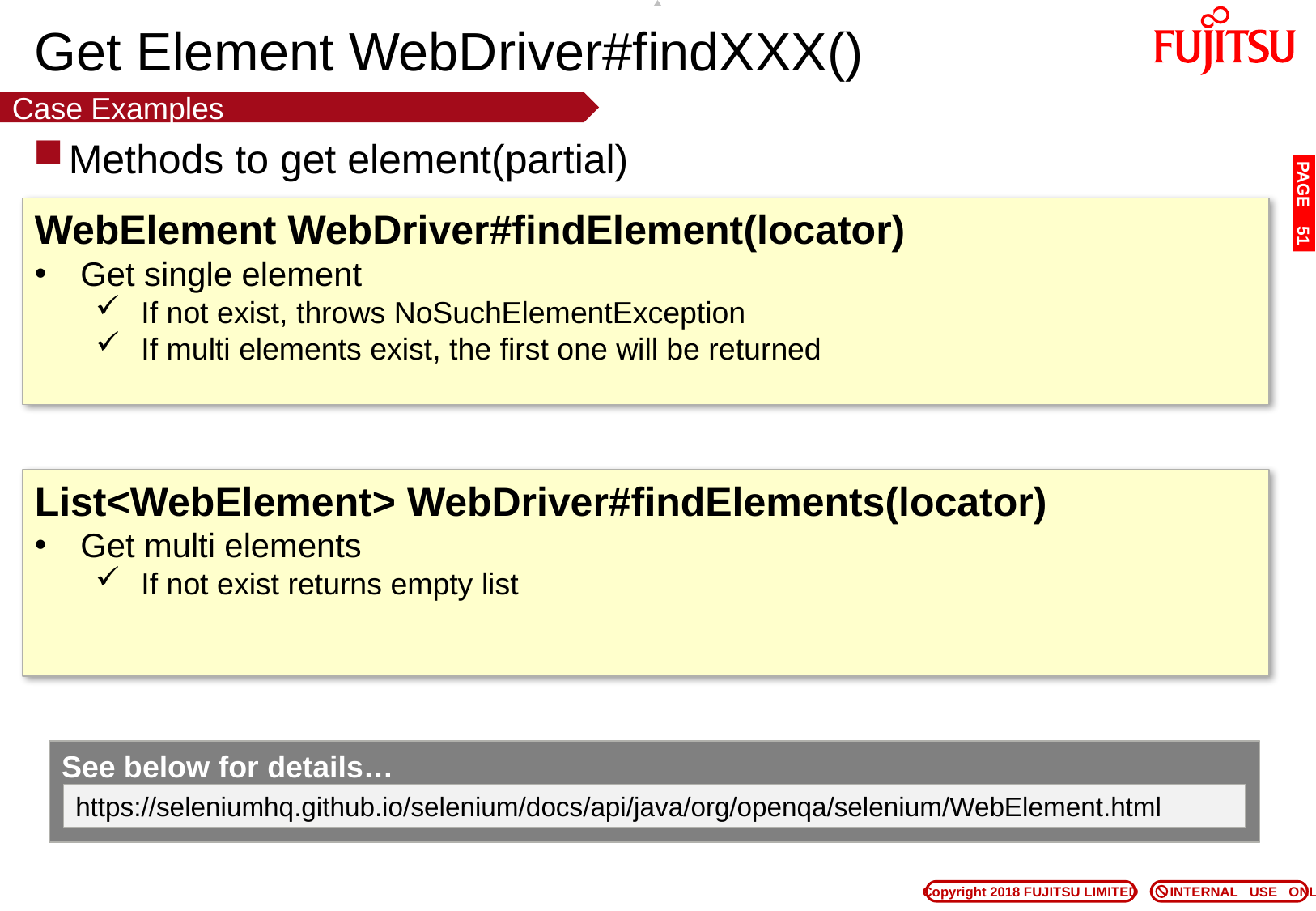

# Get Element WebDriver#findXXX()
Case Examples
Methods to get element(partial)

PAGE    51
WebElement WebDriver#findElement(locator)
Get single element
If not exist, throws NoSuchElementException
If multi elements exist, the first one will be returned
List<WebElement> WebDriver#findElements(locator)
Get multi elements
If not exist returns empty list
See below for details…
https://seleniumhq.github.io/selenium/docs/api/java/org/openqa/selenium/WebElement.html